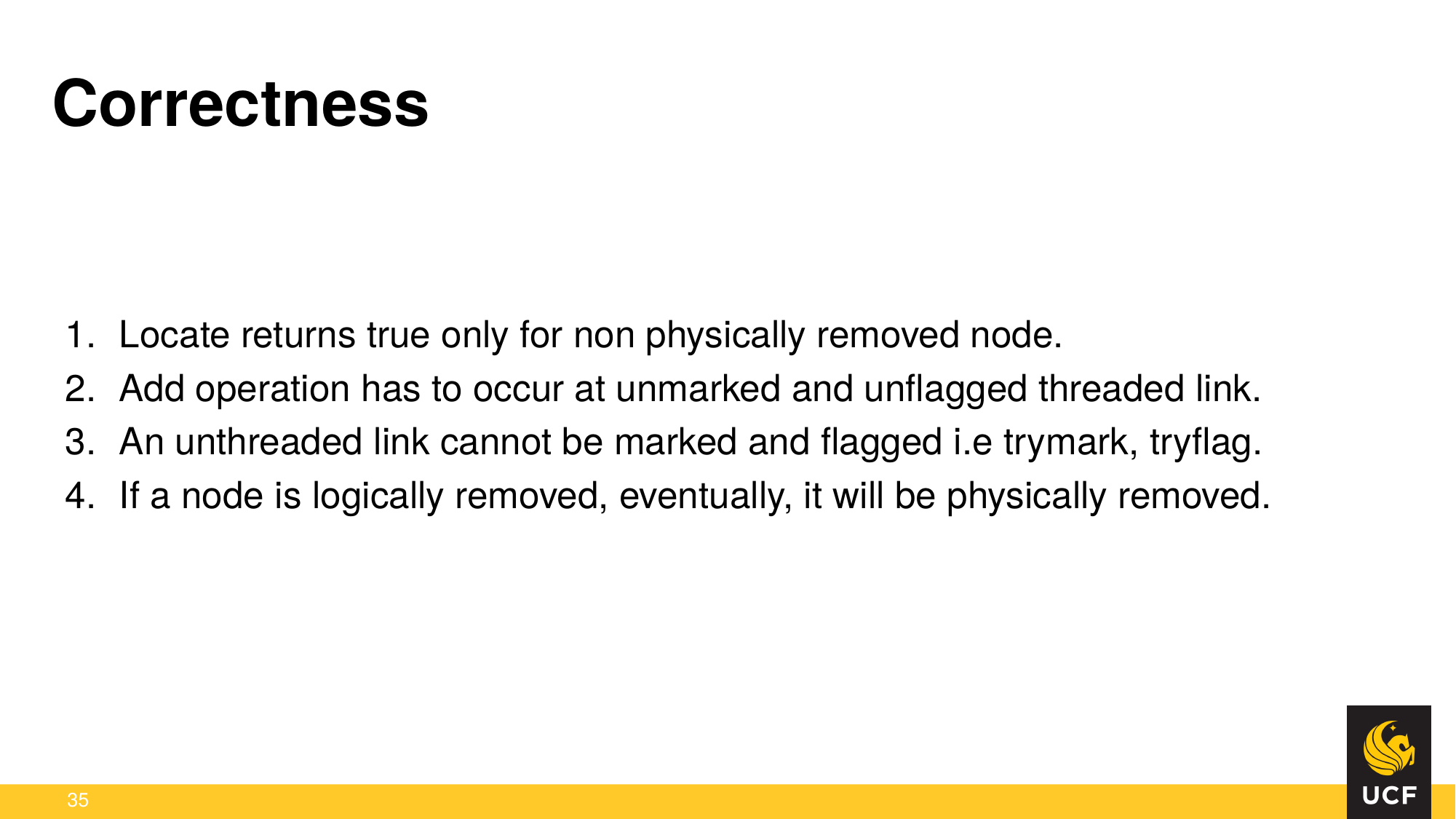

Locate returns true only for non physically removed node.
Add operation has to occur at unmarked and unflagged threaded link.
An unthreaded link cannot be marked and flagged i.e trymark, tryflag.
If a node is logically removed, eventually, it will be physically removed.

# Correctness
35